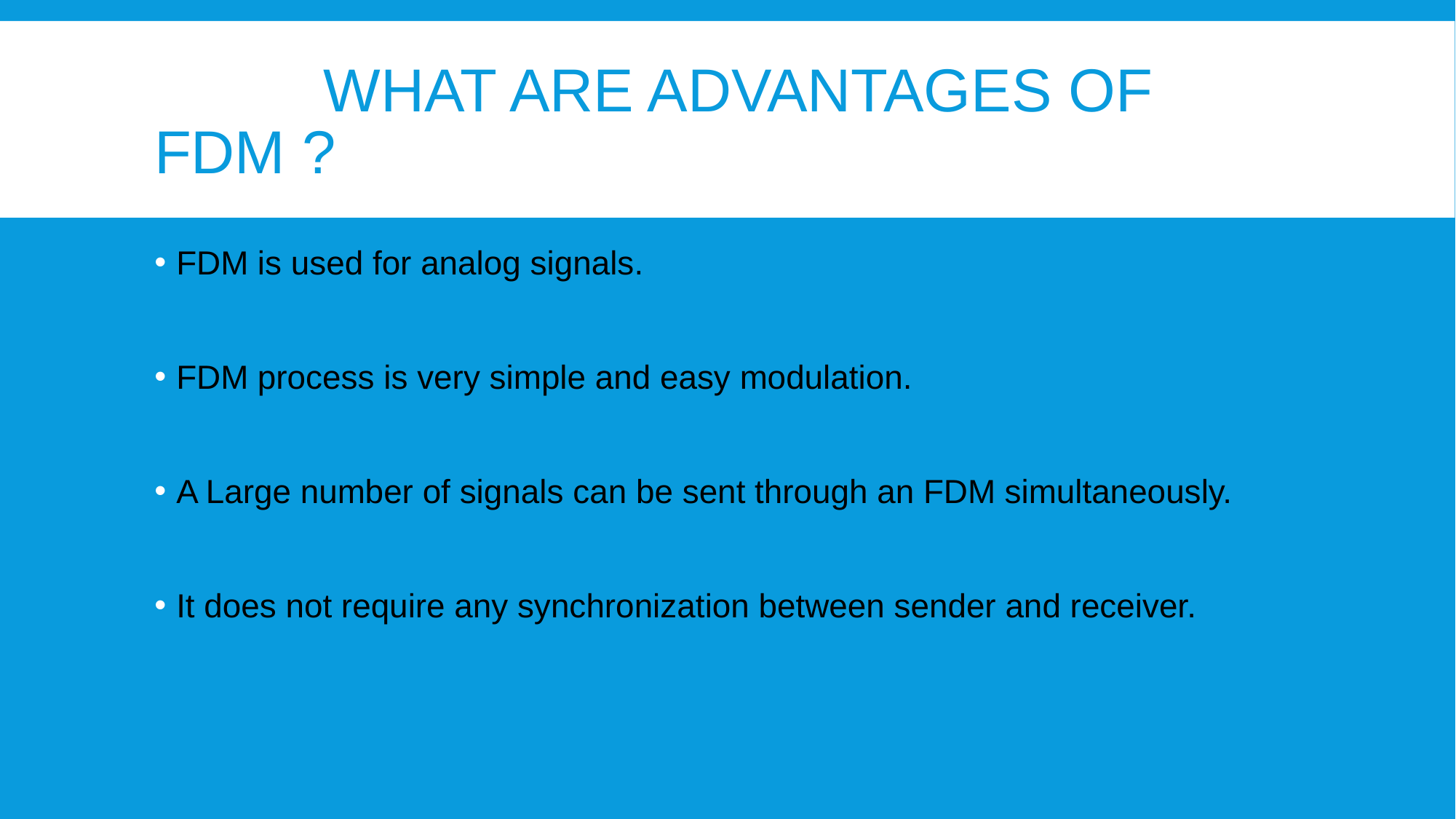

# What are Advantages Of FDM ?
FDM is used for analog signals.

FDM process is very simple and easy modulation.

A Large number of signals can be sent through an FDM simultaneously.

It does not require any synchronization between sender and receiver.